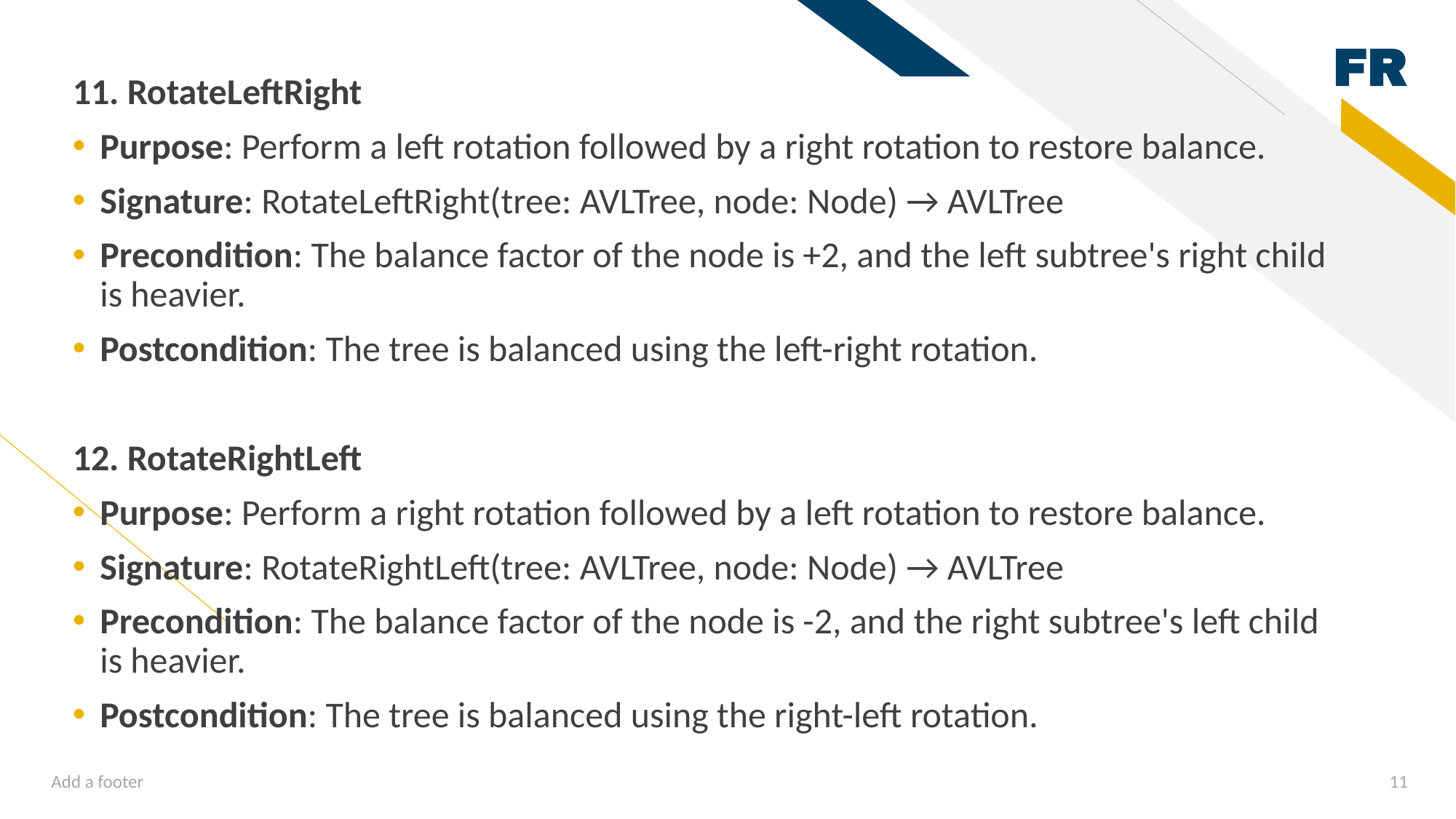

11. RotateLeftRight
Purpose: Perform a left rotation followed by a right rotation to restore balance.
Signature: RotateLeftRight(tree: AVLTree, node: Node) → AVLTree
Precondition: The balance factor of the node is +2, and the left subtree's right child is heavier.
Postcondition: The tree is balanced using the left-right rotation.

12. RotateRightLeft
Purpose: Perform a right rotation followed by a left rotation to restore balance.
Signature: RotateRightLeft(tree: AVLTree, node: Node) → AVLTree
Precondition: The balance factor of the node is -2, and the right subtree's left child is heavier.
Postcondition: The tree is balanced using the right-left rotation.

Add a footer
11